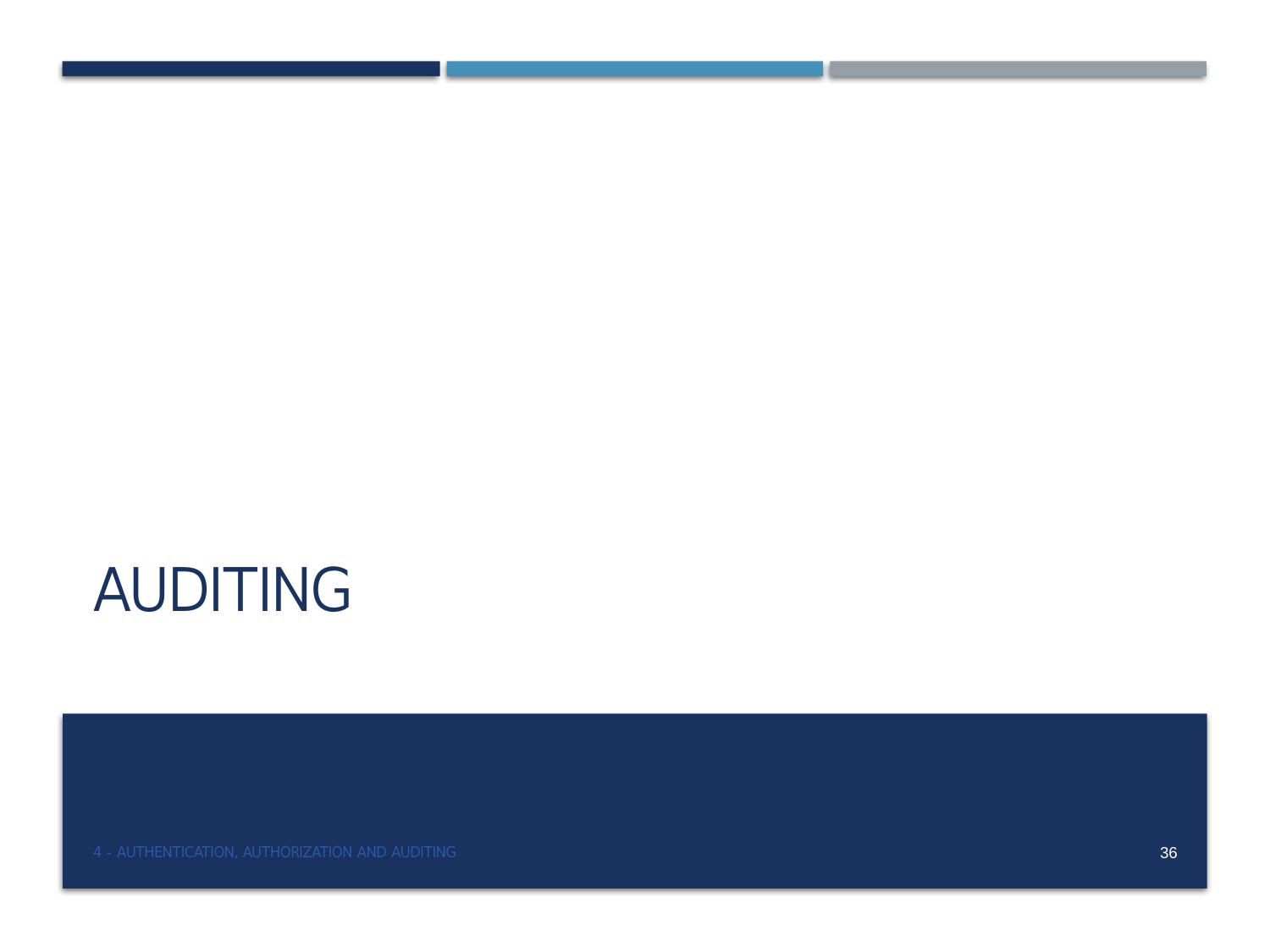

# auditing

4 - Authentication, Authorization and Auditing
36